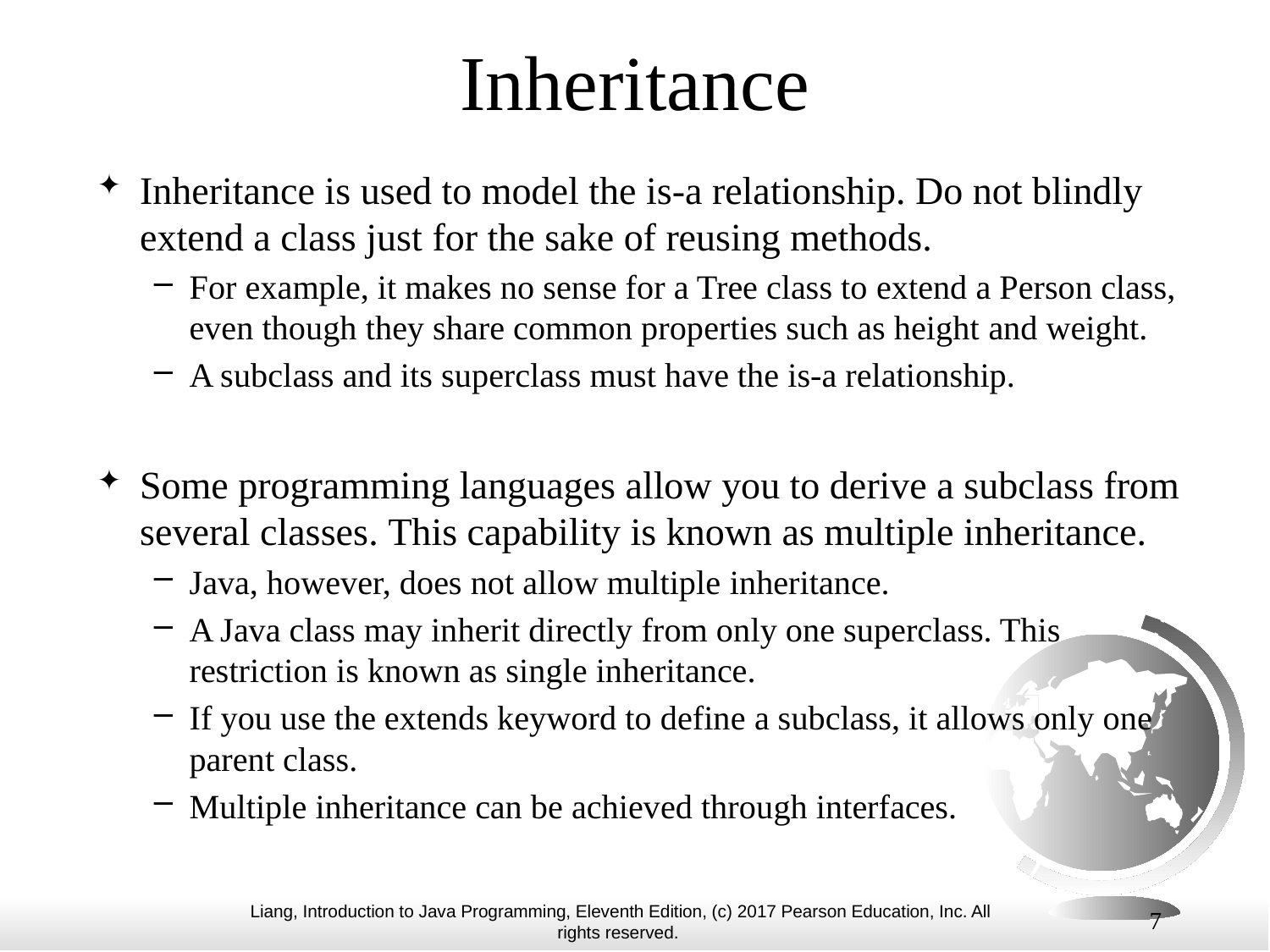

# Inheritance
Inheritance is used to model the is-a relationship. Do not blindly extend a class just for the sake of reusing methods.
For example, it makes no sense for a Tree class to extend a Person class, even though they share common properties such as height and weight.
A subclass and its superclass must have the is-a relationship.

Some programming languages allow you to derive a subclass from several classes. This capability is known as multiple inheritance.
Java, however, does not allow multiple inheritance.
A Java class may inherit directly from only one superclass. This restriction is known as single inheritance.
If you use the extends keyword to define a subclass, it allows only one parent class.
Multiple inheritance can be achieved through interfaces.
7